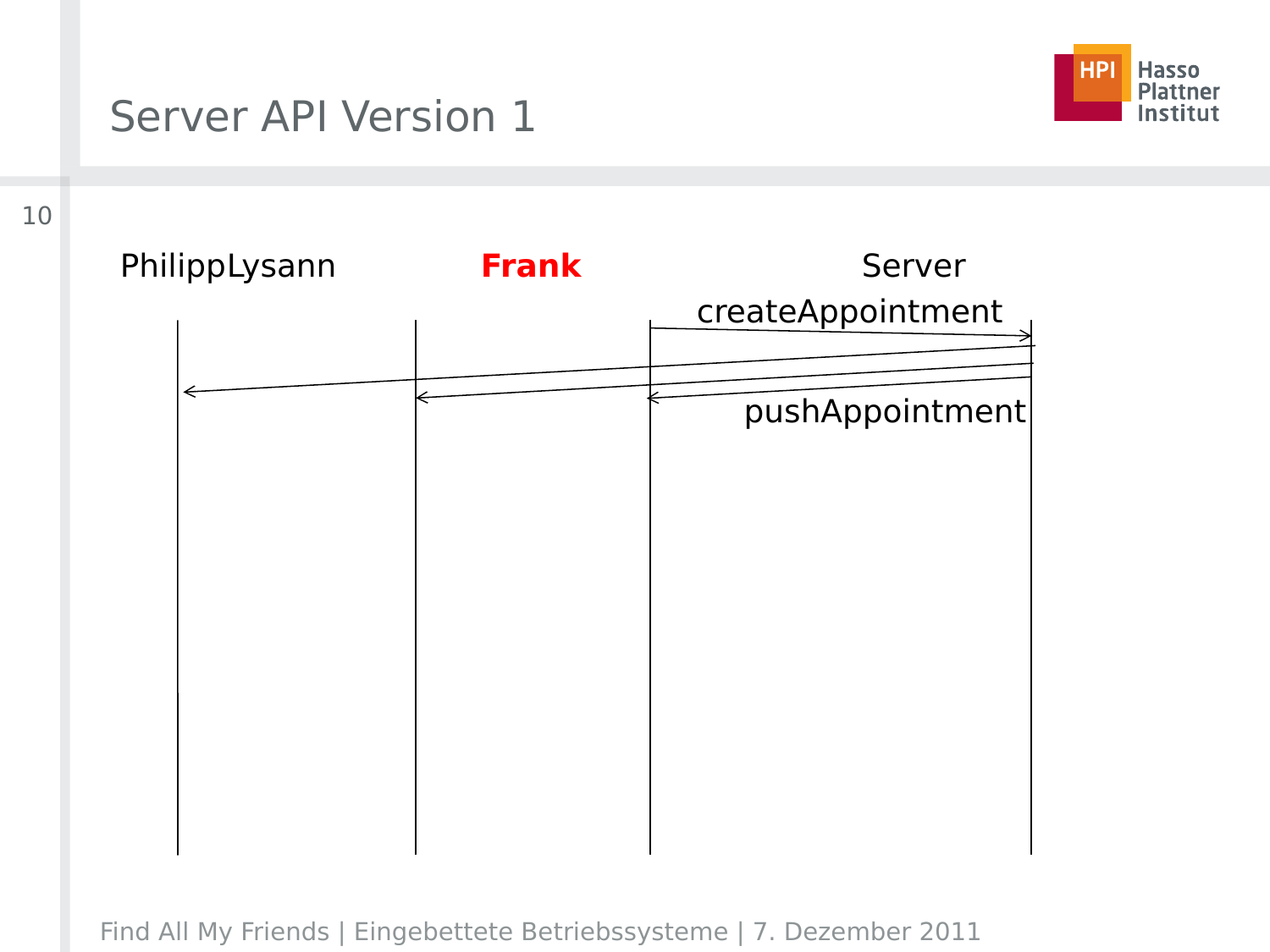

# Server API Version 1
10
  Philipp	Lysann		Frank			Server
createAppointment
pushAppointment
Find All My Friends | Eingebettete Betriebssysteme | 7. Dezember 2011